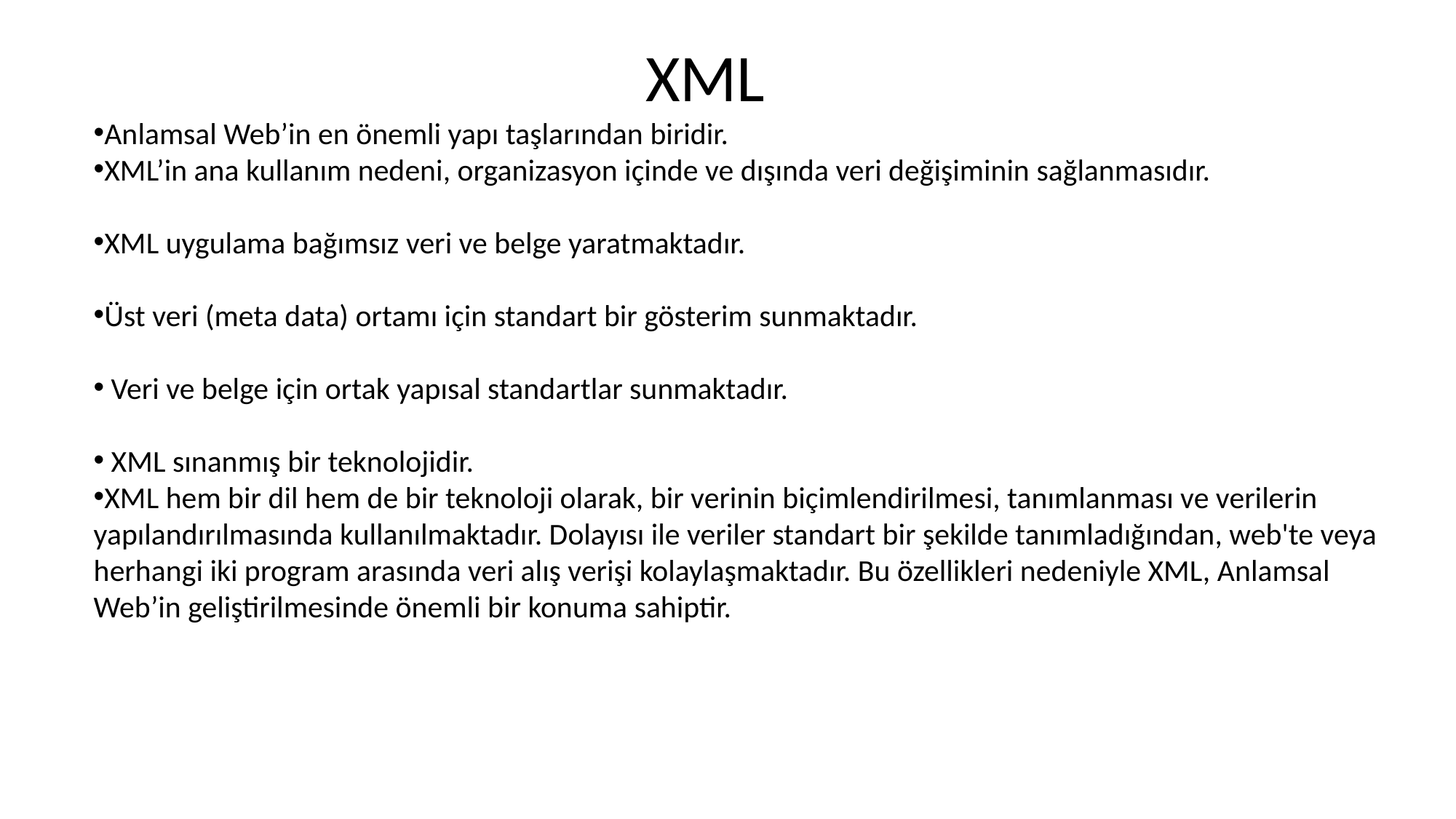

XML
Anlamsal Web’in en önemli yapı taşlarından biridir.
XML’in ana kullanım nedeni, organizasyon içinde ve dışında veri değişiminin sağlanmasıdır.

XML uygulama bağımsız veri ve belge yaratmaktadır.

Üst veri (meta data) ortamı için standart bir gösterim sunmaktadır.

 Veri ve belge için ortak yapısal standartlar sunmaktadır.

 XML sınanmış bir teknolojidir.
XML hem bir dil hem de bir teknoloji olarak, bir verinin biçimlendirilmesi, tanımlanması ve verilerin yapılandırılmasında kullanılmaktadır. Dolayısı ile veriler standart bir şekilde tanımladığından, web'te veya herhangi iki program arasında veri alış verişi kolaylaşmaktadır. Bu özellikleri nedeniyle XML, Anlamsal Web’in geliştirilmesinde önemli bir konuma sahiptir.